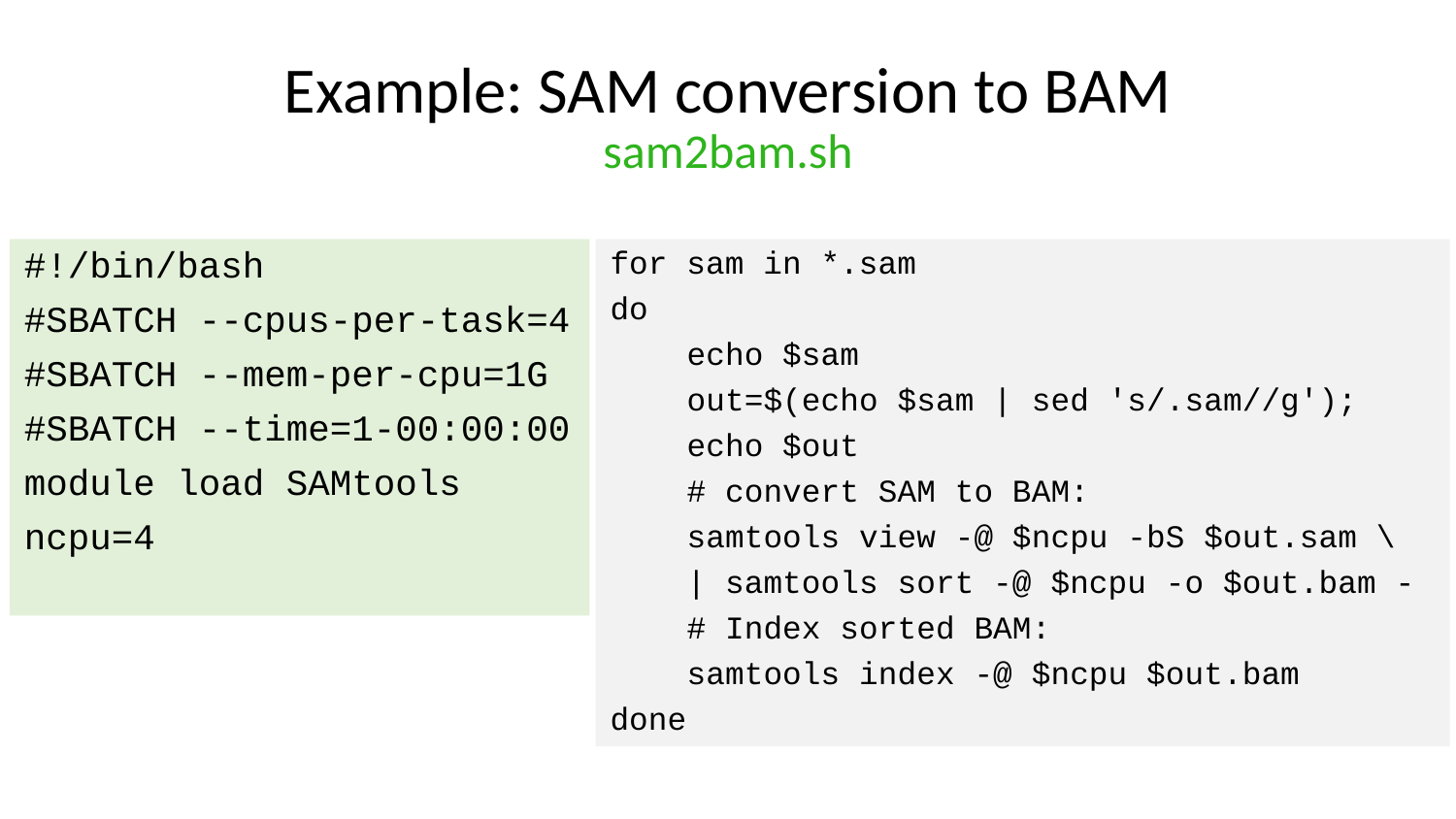

# Example: SAM conversion to BAM sam2bam.sh
#!/bin/bash
#SBATCH --cpus-per-task=4
#SBATCH --mem-per-cpu=1G
#SBATCH --time=1-00:00:00
module load SAMtools
ncpu=4
for sam in *.sam
do
    echo $sam
    out=$(echo $sam | sed 's/.sam//g');
    echo $out
    # convert SAM to BAM:
    samtools view -@ $ncpu -bS $out.sam \
    | samtools sort -@ $ncpu -o $out.bam -
    # Index sorted BAM:
    samtools index -@ $ncpu $out.bam
done